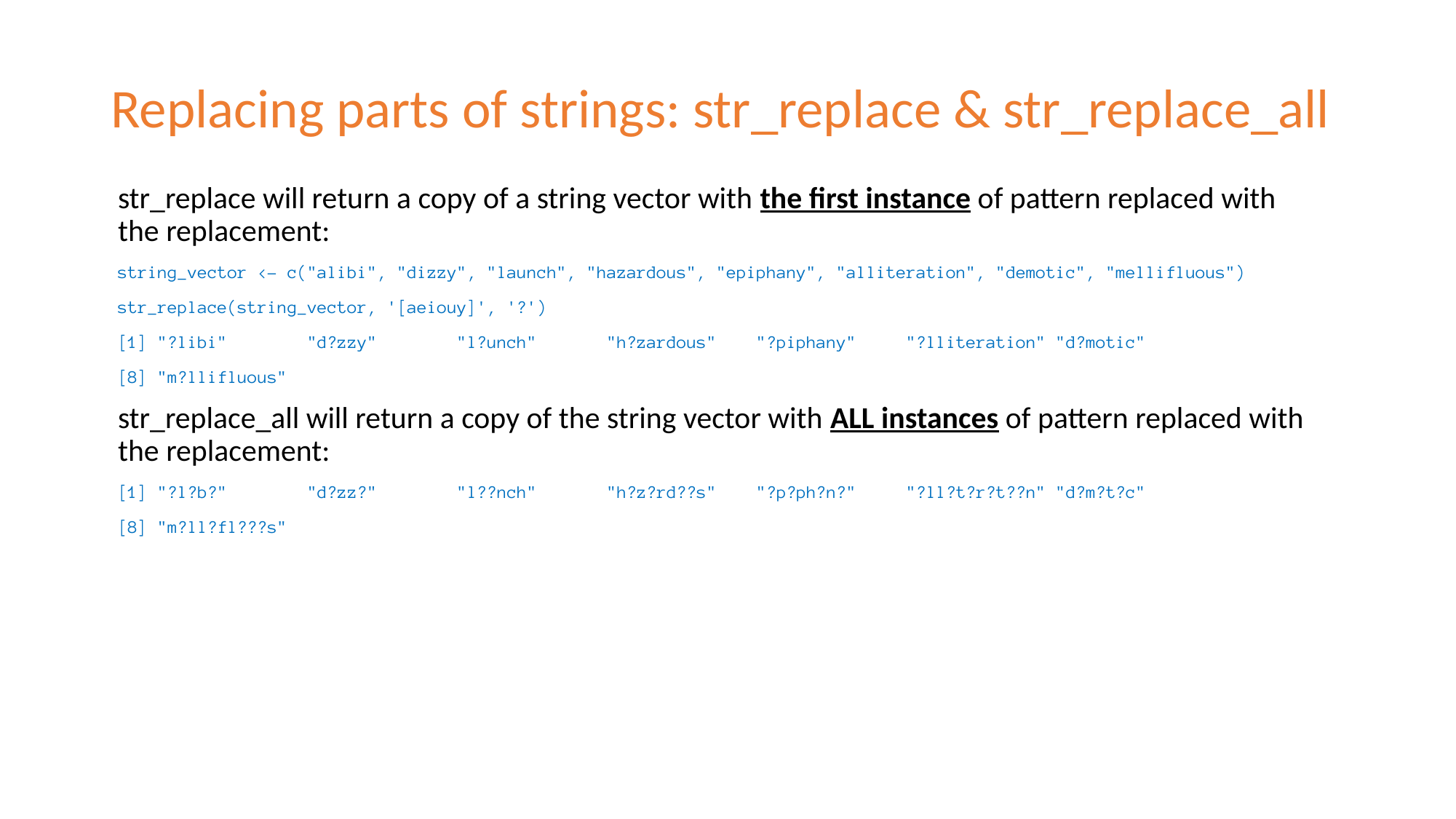

# Replacing parts of strings: str_replace & str_replace_all
str_replace will return a copy of a string vector with the first instance of pattern replaced with the replacement:
string_vector <- c("alibi", "dizzy", "launch", "hazardous", "epiphany", "alliteration", "demotic", "mellifluous")
str_replace(string_vector, '[aeiouy]', '?')
[1] "?libi"        "d?zzy"        "l?unch"       "h?zardous"    "?piphany"     "?lliteration" "d?motic"
[8] "m?llifluous"
str_replace_all will return a copy of the string vector with ALL instances of pattern replaced with the replacement:
[1] "?l?b?"        "d?zz?"        "l??nch"       "h?z?rd??s"    "?p?ph?n?"     "?ll?t?r?t??n" "d?m?t?c"
[8] "m?ll?fl???s"